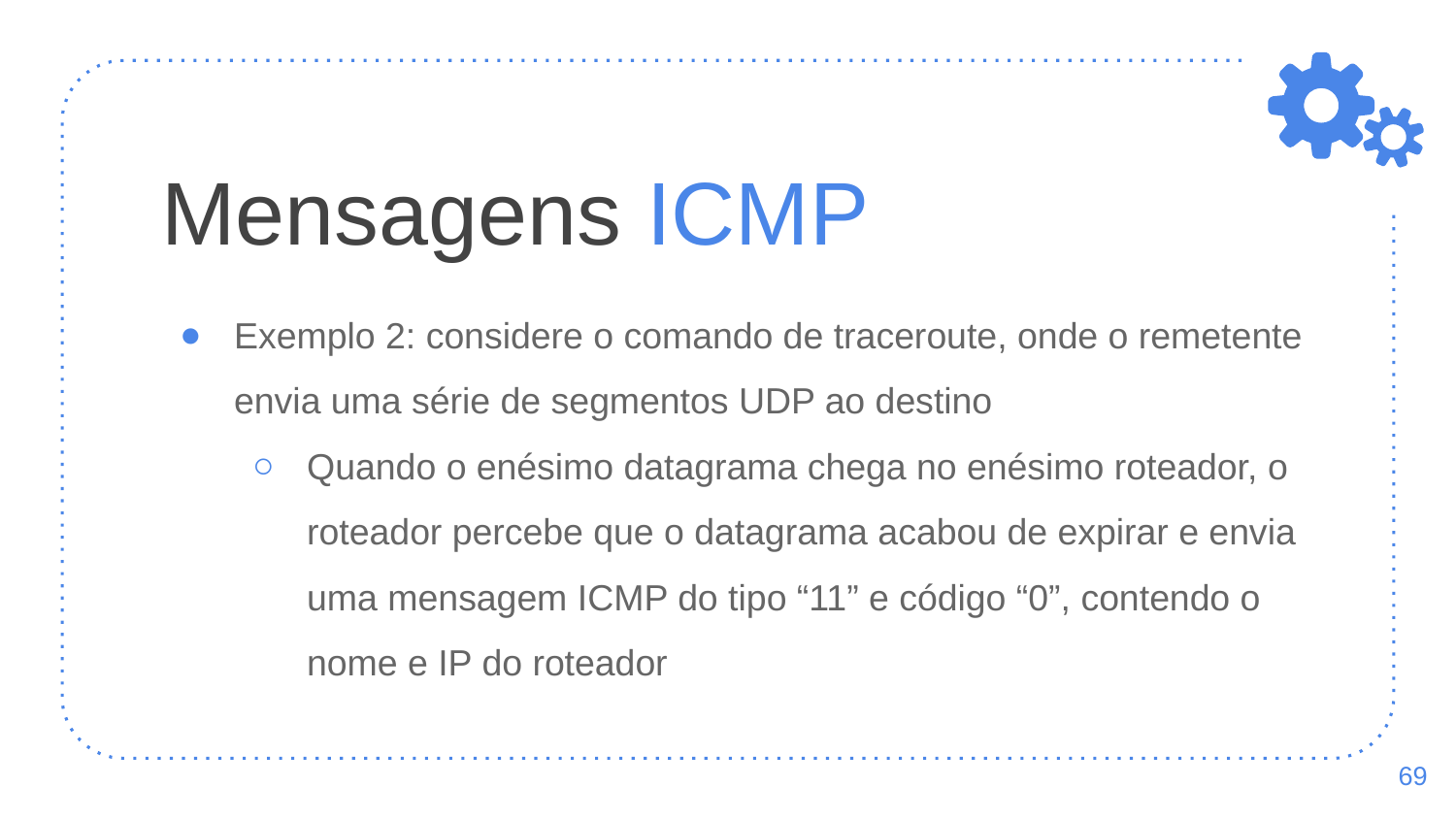

# Mensagens ICMP
Exemplo 2: considere o comando de traceroute, onde o remetente envia uma série de segmentos UDP ao destino
Quando o enésimo datagrama chega no enésimo roteador, o roteador percebe que o datagrama acabou de expirar e envia uma mensagem ICMP do tipo “11” e código “0”, contendo o nome e IP do roteador
69